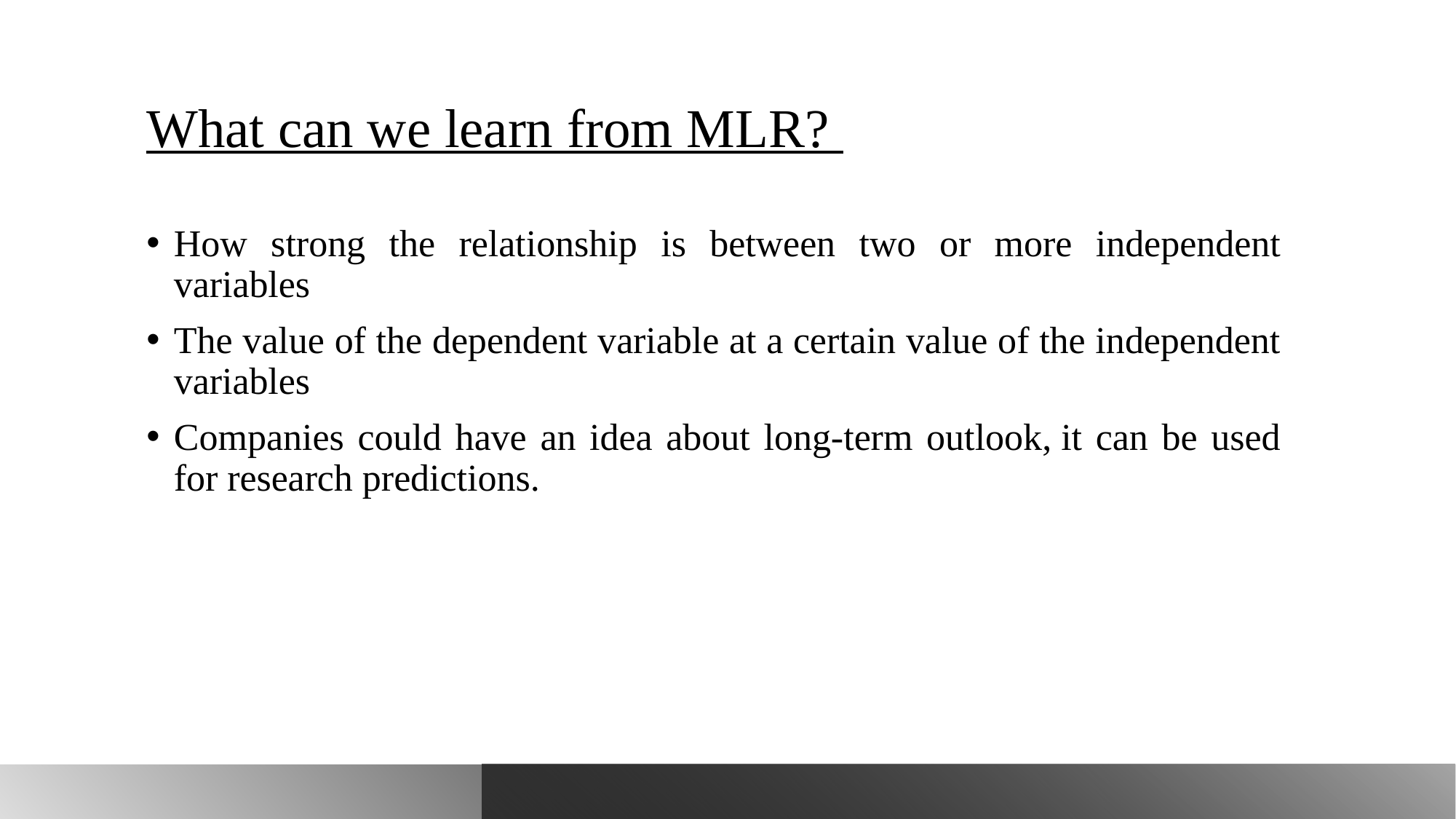

# What can we learn from MLR?
How strong the relationship is between two or more independent variables
The value of the dependent variable at a certain value of the independent variables
Companies could have an idea about long-term outlook, it can be used for research predictions.